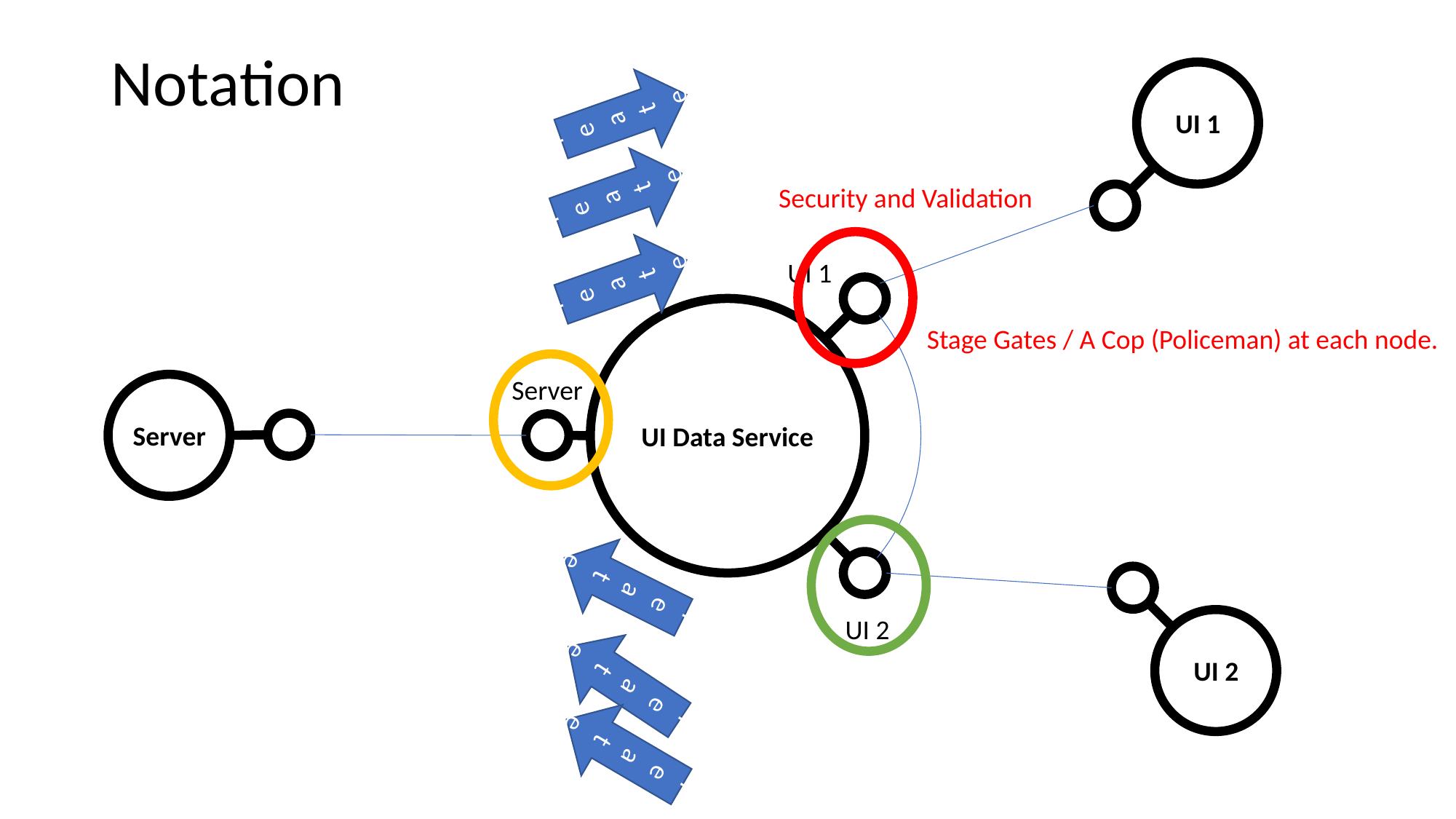

# Notation
Createw

UI 1
Createw
Security and Validation

Createw

UI 1

Stage Gates / A Cop (Policeman) at each node.

Server

Server
UI Data Service

Createw

UI 2

Createw
UI 2
Createw